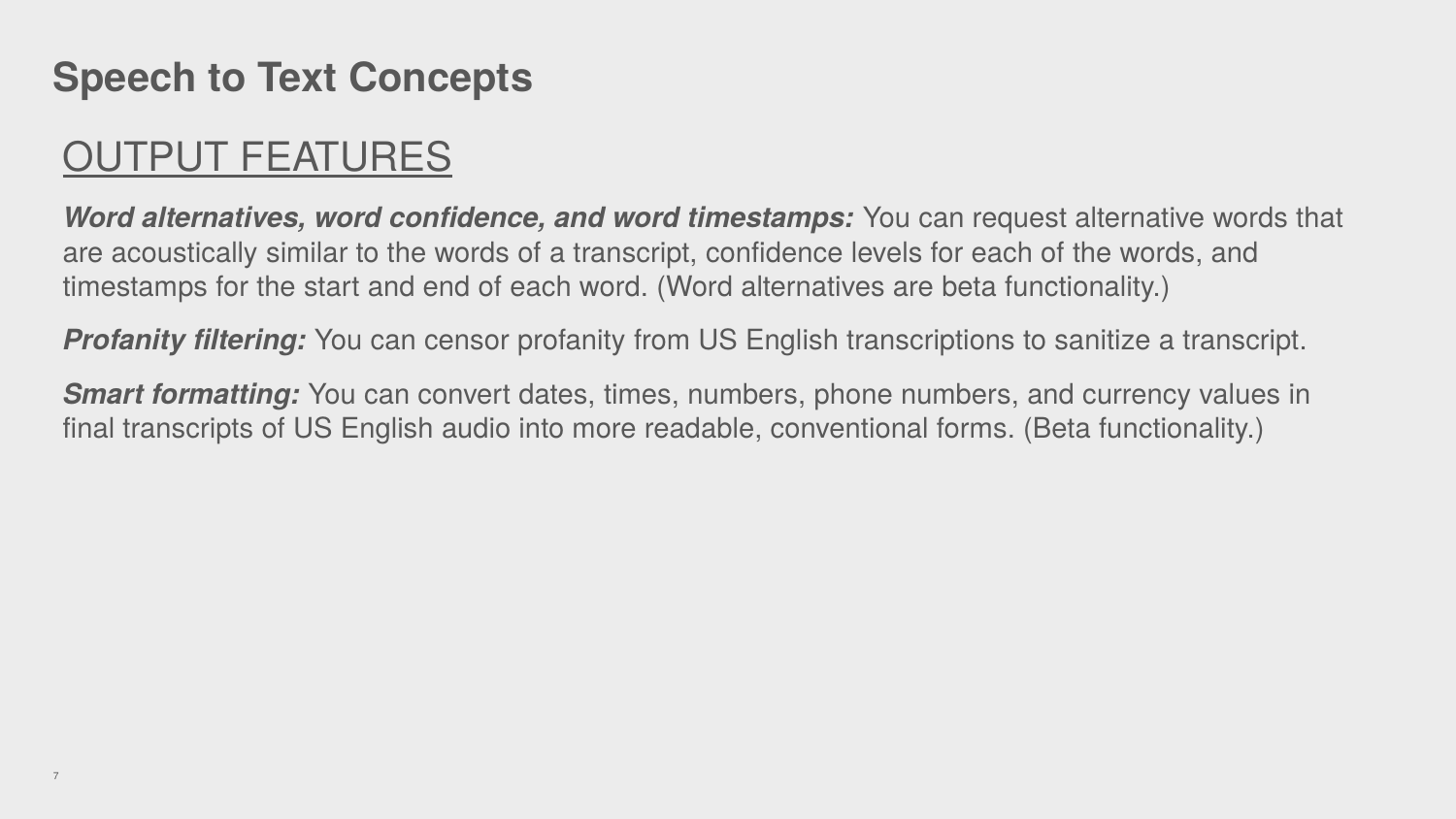

# Speech to Text Concepts
OUTPUT FEATURES
Word alternatives, word confidence, and word timestamps: You can request alternative words that are acoustically similar to the words of a transcript, confidence levels for each of the words, and timestamps for the start and end of each word. (Word alternatives are beta functionality.)
Profanity filtering: You can censor profanity from US English transcriptions to sanitize a transcript.
Smart formatting: You can convert dates, times, numbers, phone numbers, and currency values in final transcripts of US English audio into more readable, conventional forms. (Beta functionality.)

7